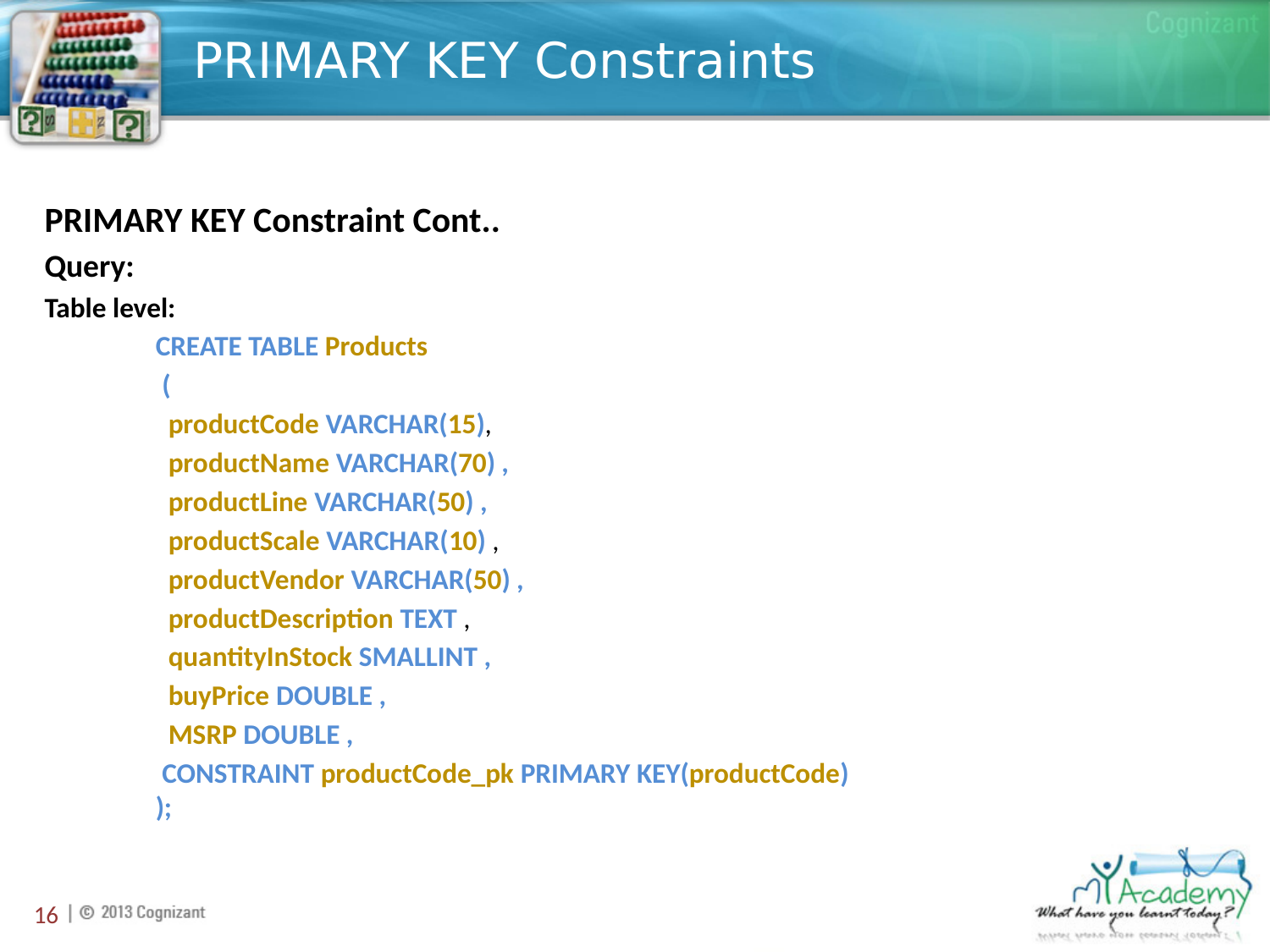

# PRIMARY KEY Constraints
PRIMARY KEY Constraint Cont..
Query:
Table level:
CREATE TABLE Products
 (
  productCode VARCHAR(15),
  productName VARCHAR(70) ,
  productLine VARCHAR(50) ,
  productScale VARCHAR(10) ,
  productVendor VARCHAR(50) ,
  productDescription TEXT ,
  quantityInStock SMALLINT ,
  buyPrice DOUBLE ,
  MSRP DOUBLE ,
 CONSTRAINT productCode_pk PRIMARY KEY(productCode)
);

16